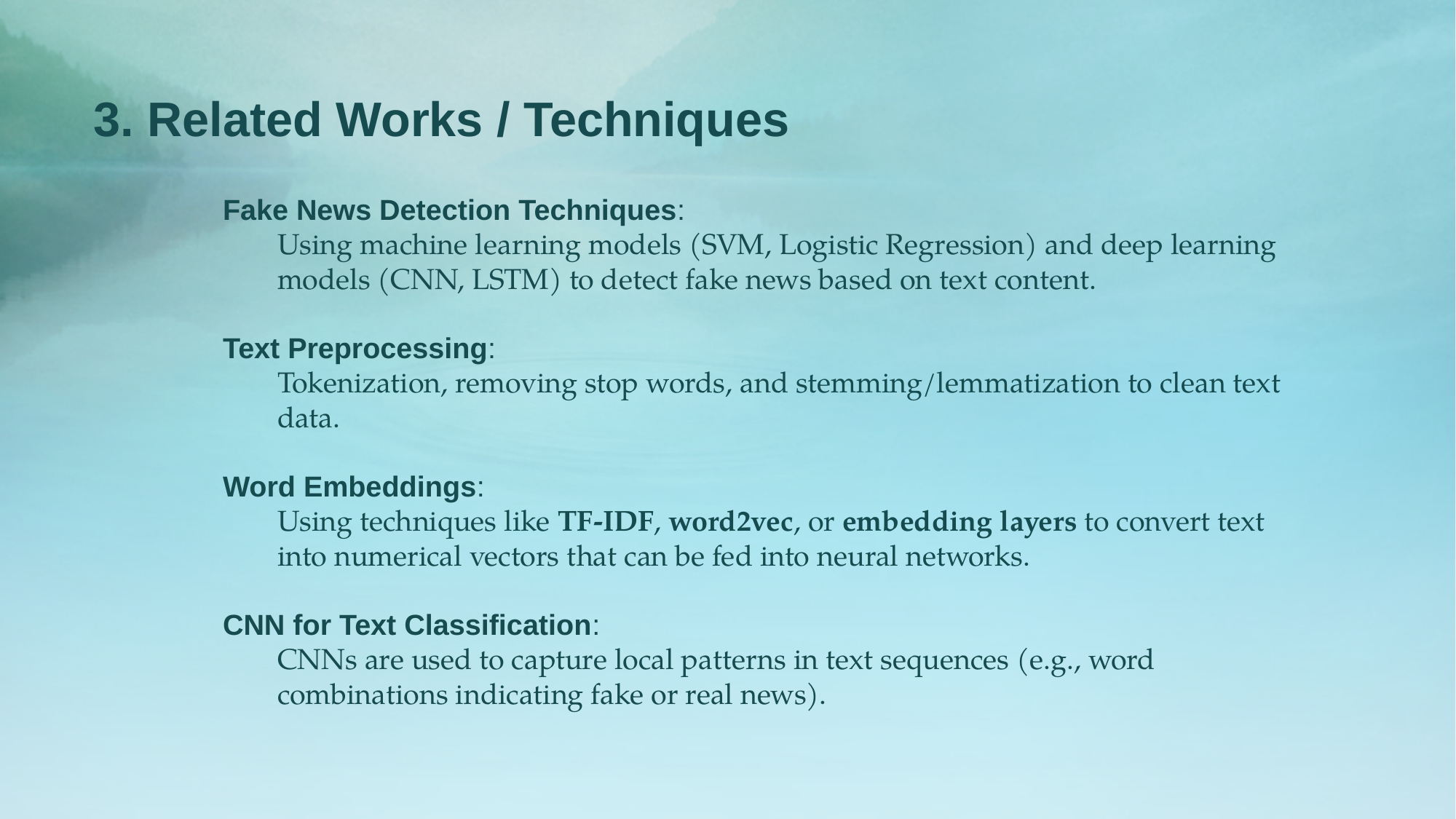

3. Related Works / Techniques
Fake News Detection Techniques:
Using machine learning models (SVM, Logistic Regression) and deep learning models (CNN, LSTM) to detect fake news based on text content.

Text Preprocessing:
Tokenization, removing stop words, and stemming/lemmatization to clean text data.

Word Embeddings:
Using techniques like TF-IDF, word2vec, or embedding layers to convert text into numerical vectors that can be fed into neural networks.

CNN for Text Classification:
CNNs are used to capture local patterns in text sequences (e.g., word combinations indicating fake or real news).